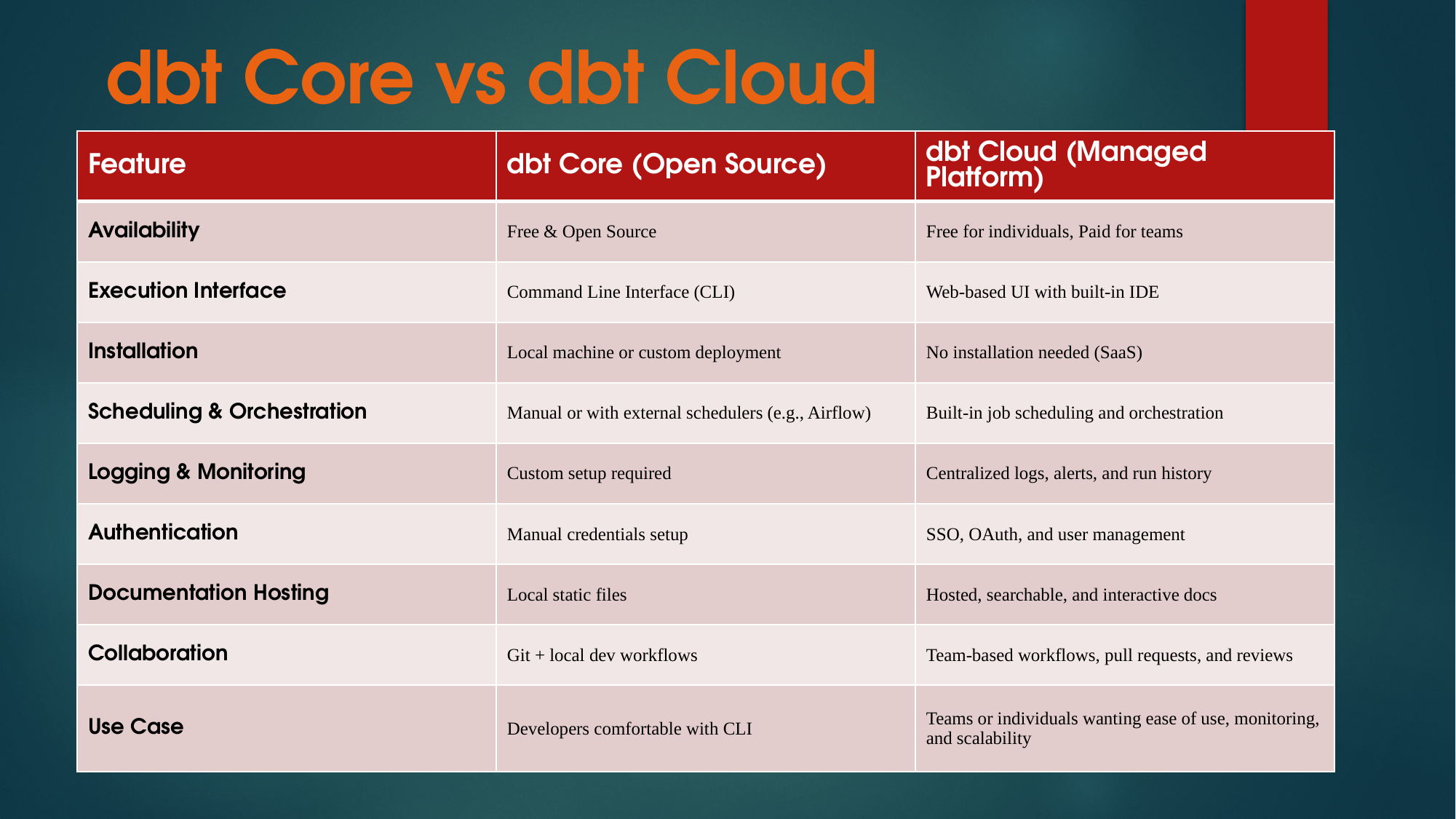

# dbt Core vs dbt Cloud
| Feature | dbt Core (Open Source) | dbt Cloud (Managed Platform) |
| --- | --- | --- |
| Availability | Free & Open Source | Free for individuals, Paid for teams |
| Execution Interface | Command Line Interface (CLI) | Web-based UI with built-in IDE |
| Installation | Local machine or custom deployment | No installation needed (SaaS) |
| Scheduling & Orchestration | Manual or with external schedulers (e.g., Airflow) | Built-in job scheduling and orchestration |
| Logging & Monitoring | Custom setup required | Centralized logs, alerts, and run history |
| Authentication | Manual credentials setup | SSO, OAuth, and user management |
| Documentation Hosting | Local static files | Hosted, searchable, and interactive docs |
| Collaboration | Git + local dev workflows | Team-based workflows, pull requests, and reviews |
| Use Case | Developers comfortable with CLI | Teams or individuals wanting ease of use, monitoring, and scalability |